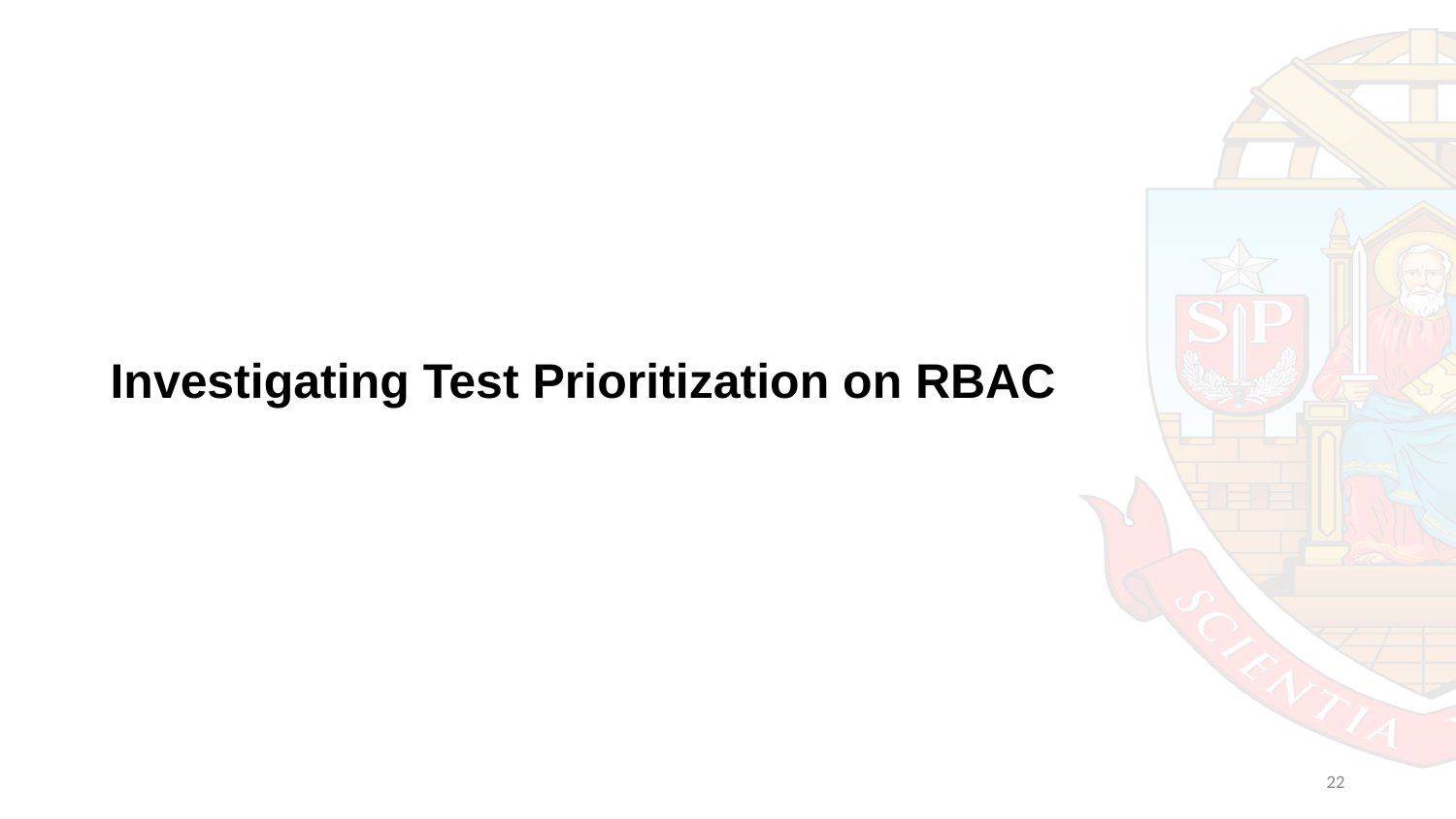

# Investigating Test Prioritization on RBAC
22